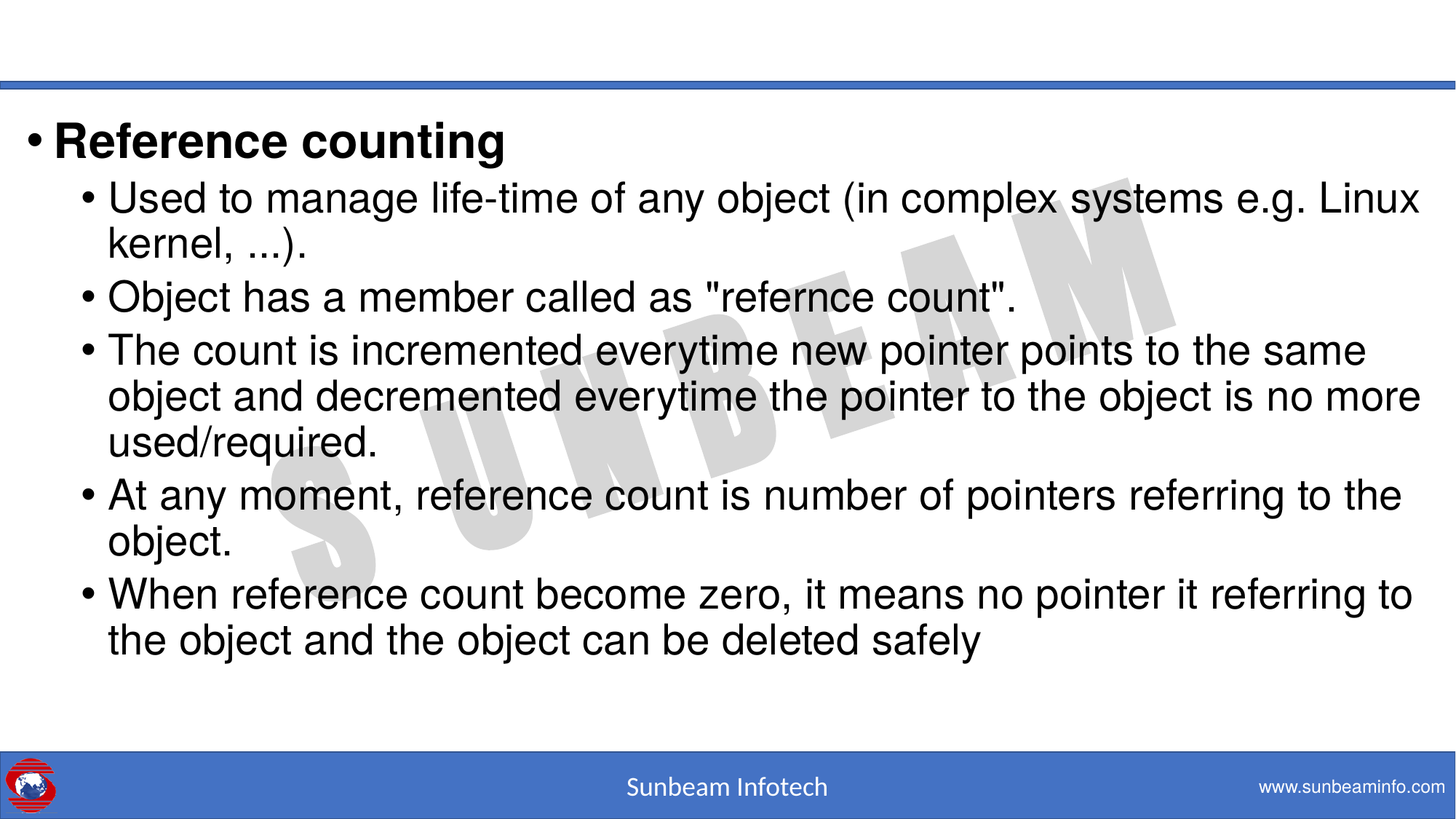

#
Reference counting
Used to manage life-time of any object (in complex systems e.g. Linux kernel, ...).
Object has a member called as "refernce count".
The count is incremented everytime new pointer points to the same object and decremented everytime the pointer to the object is no more used/required.
At any moment, reference count is number of pointers referring to the object.
When reference count become zero, it means no pointer it referring to the object and the object can be deleted safely